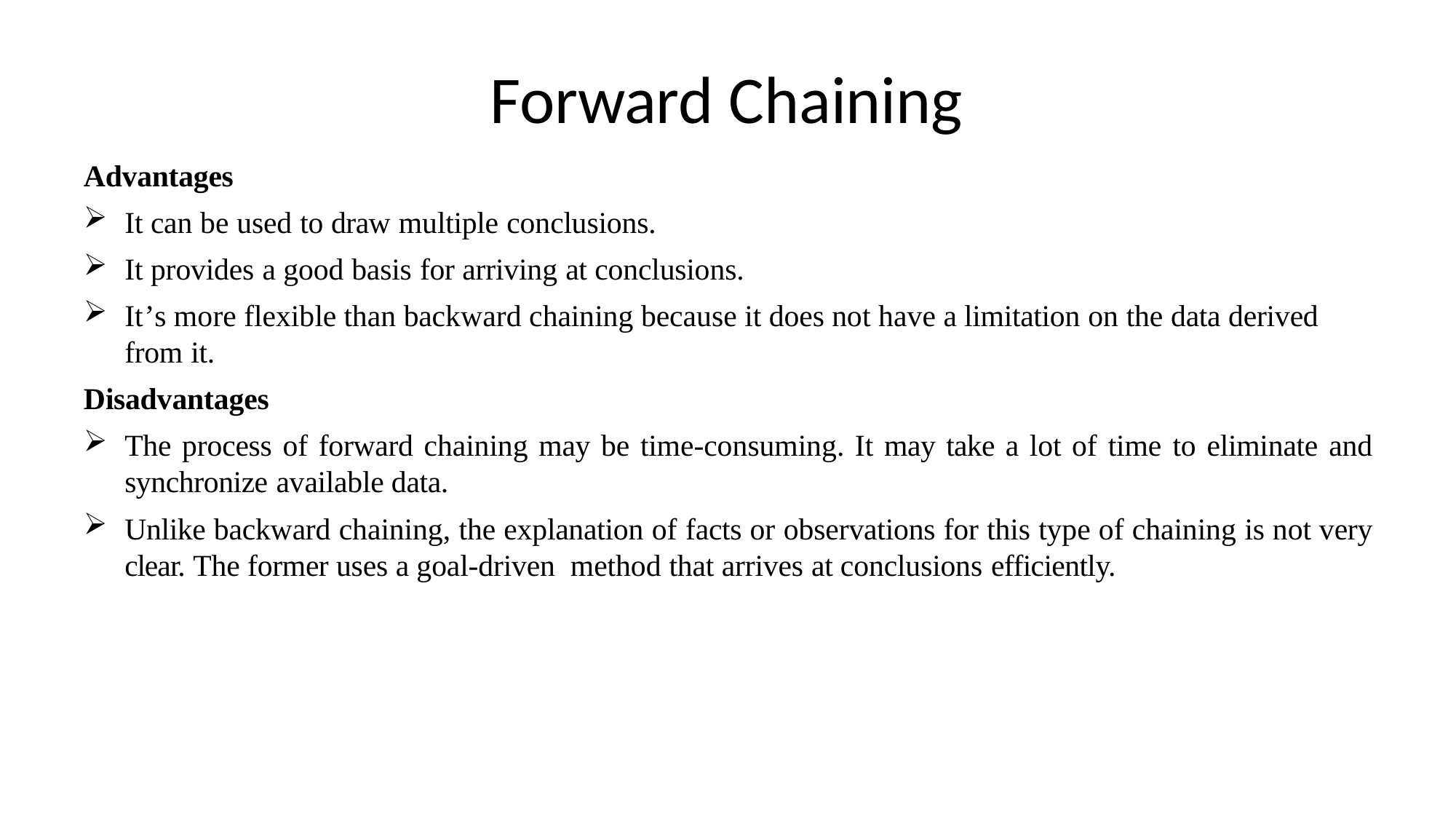

# Forward Chaining
Advantages
It can be used to draw multiple conclusions.
It provides a good basis for arriving at conclusions.
It’s more flexible than backward chaining because it does not have a limitation on the data derived from it.
Disadvantages
The process of forward chaining may be time-consuming. It may take a lot of time to eliminate and synchronize available data.
Unlike backward chaining, the explanation of facts or observations for this type of chaining is not very clear. The former uses a goal-driven  method that arrives at conclusions efficiently.